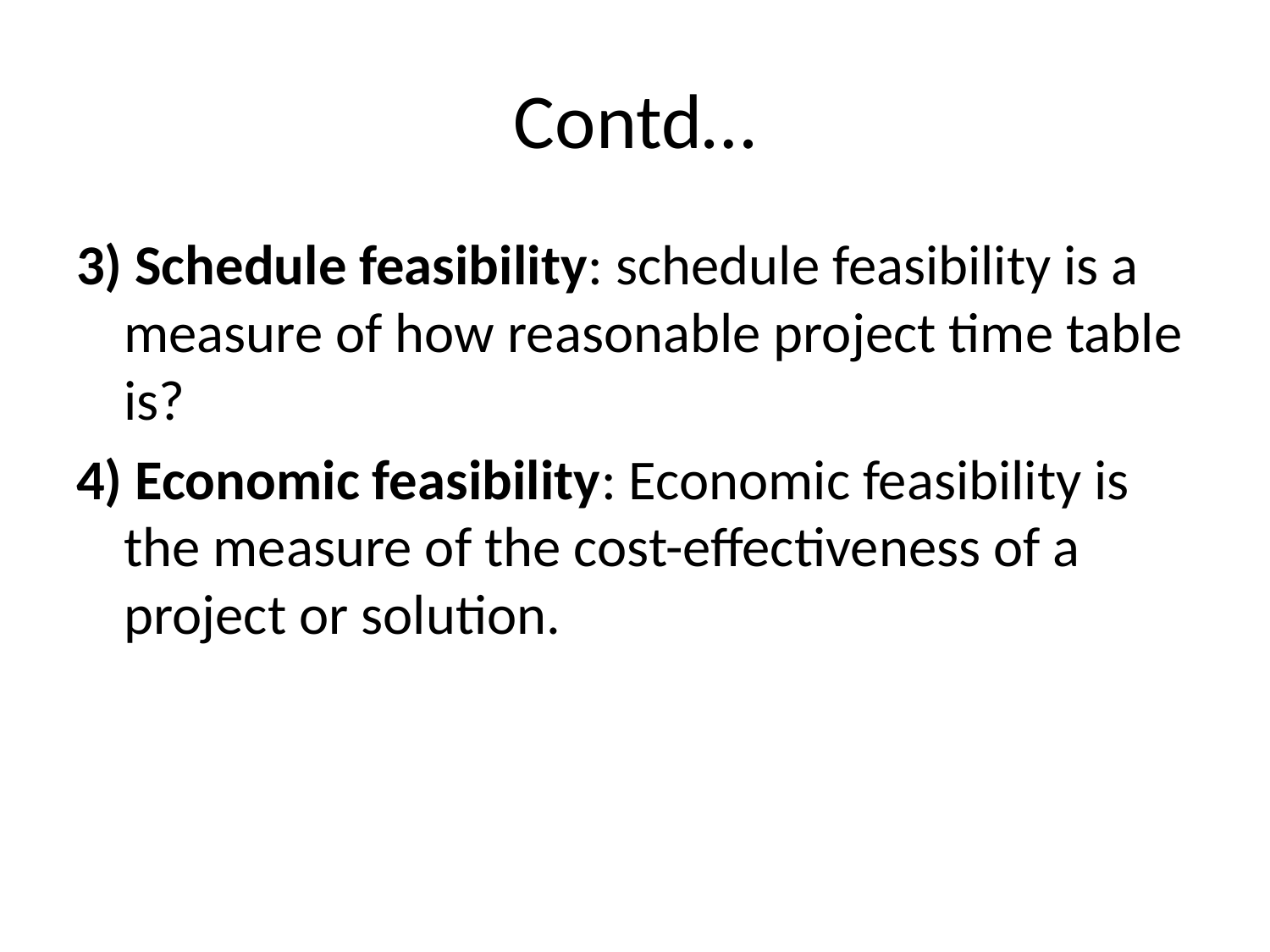

# Contd…
3) Schedule feasibility: schedule feasibility is a measure of how reasonable project time table is?
4) Economic feasibility: Economic feasibility is the measure of the cost-effectiveness of a project or solution.